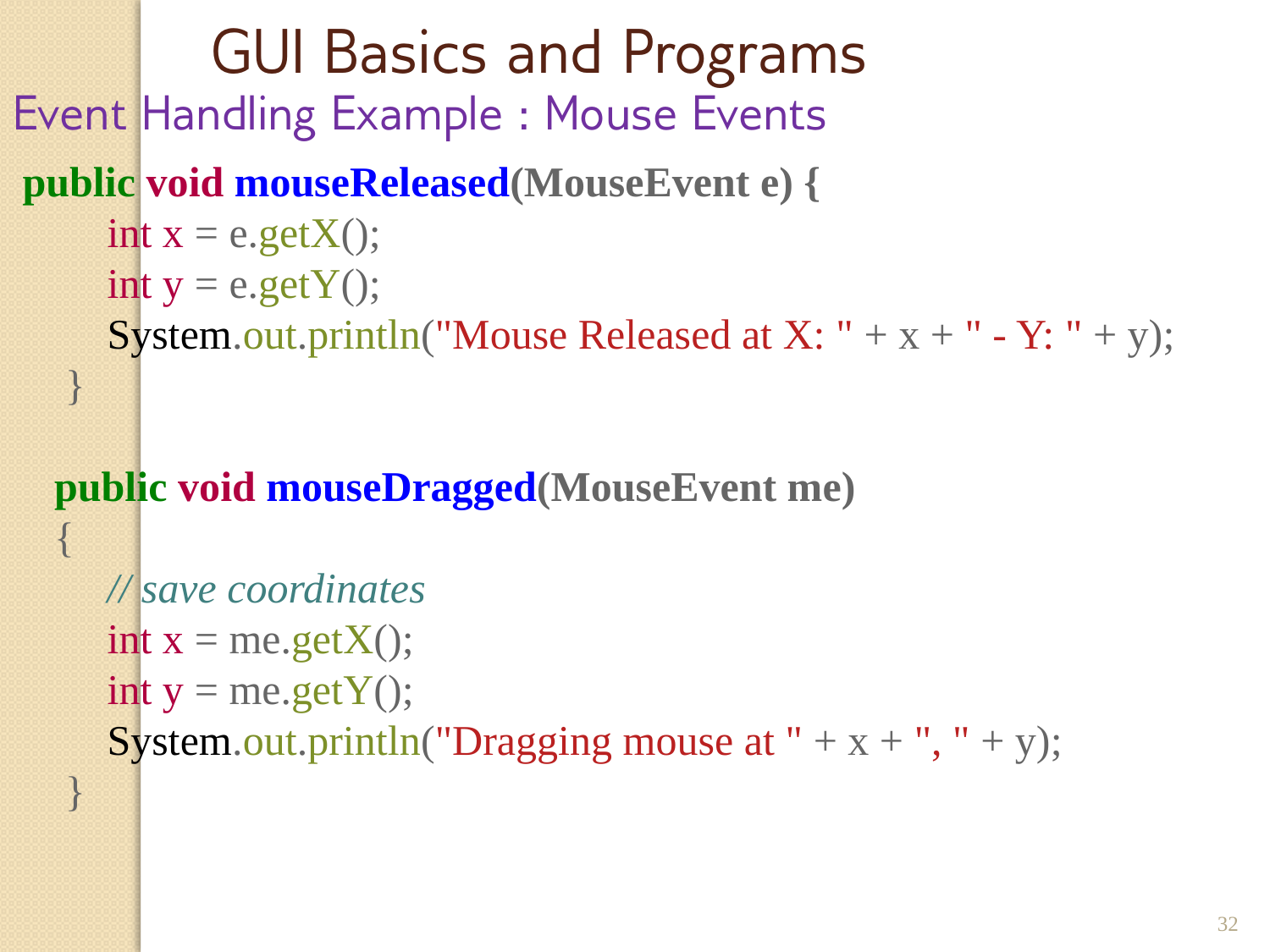

GUI Basics and Programs
Event Handling Example : Mouse Events
public void mouseReleased(MouseEvent e) {
        int x = e.getX();
        int y = e.getY();
        System.out.println("Mouse Released at X: " + x + " - Y: " + y);
    }

   public void mouseDragged(MouseEvent me)
   {
        // save coordinates
        int x = me.getX();
        int y = me.getY();
        System.out.println("Dragging mouse at " + x + ", " + y);
    }
32